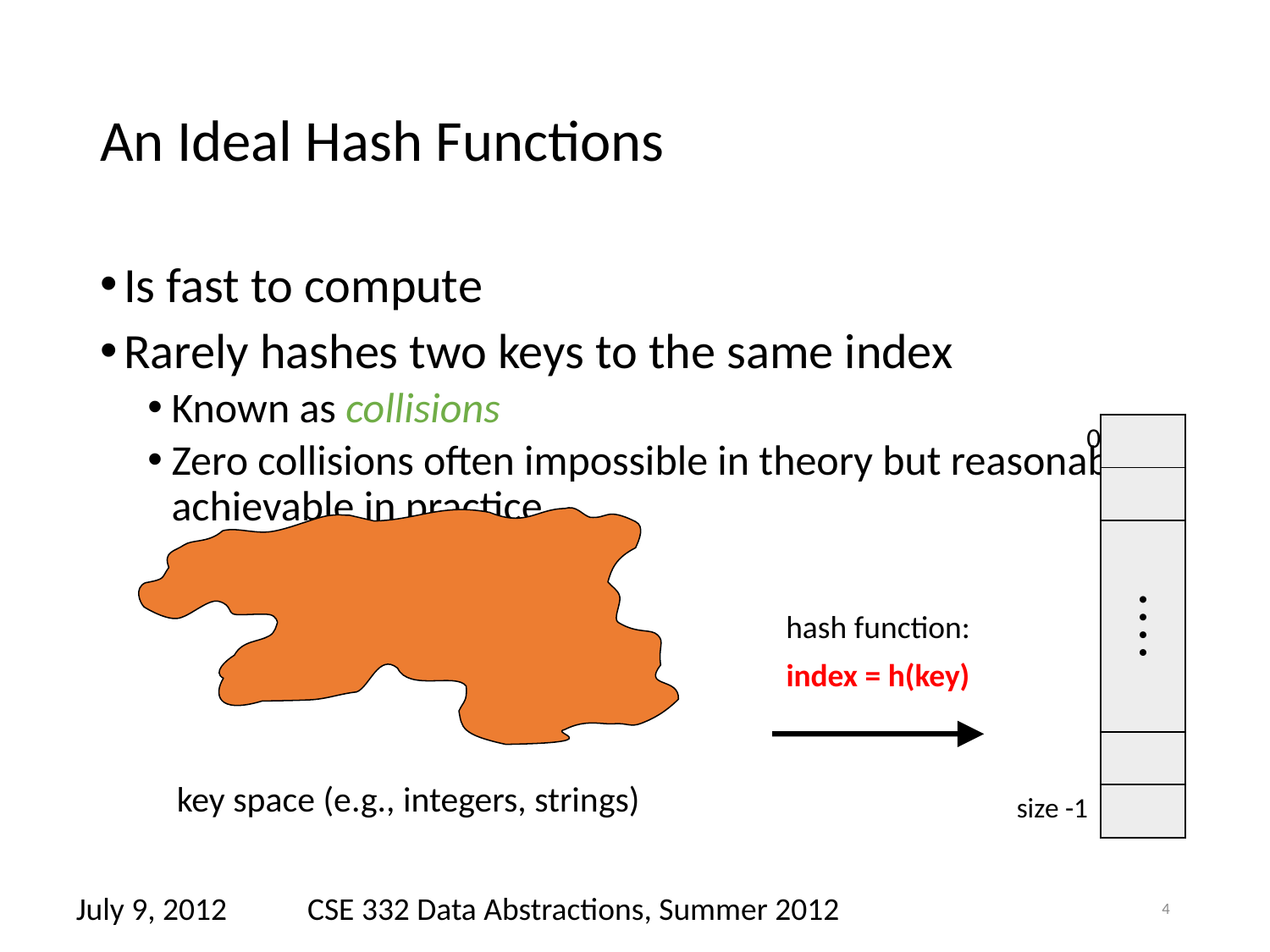

# An Ideal Hash Functions
Is fast to compute
Rarely hashes two keys to the same index
Known as collisions
Zero collisions often impossible in theory but reasonably achievable in practice
| 0 |  |
| --- | --- |
|  |  |
|  | ⁞ |
|  |  |
|  |  |
|  |  |
|  |  |
| size -1 |  |

key space (e.g., integers, strings)
hash function:
index = h(key)

July 9, 2012
CSE 332 Data Abstractions, Summer 2012
4